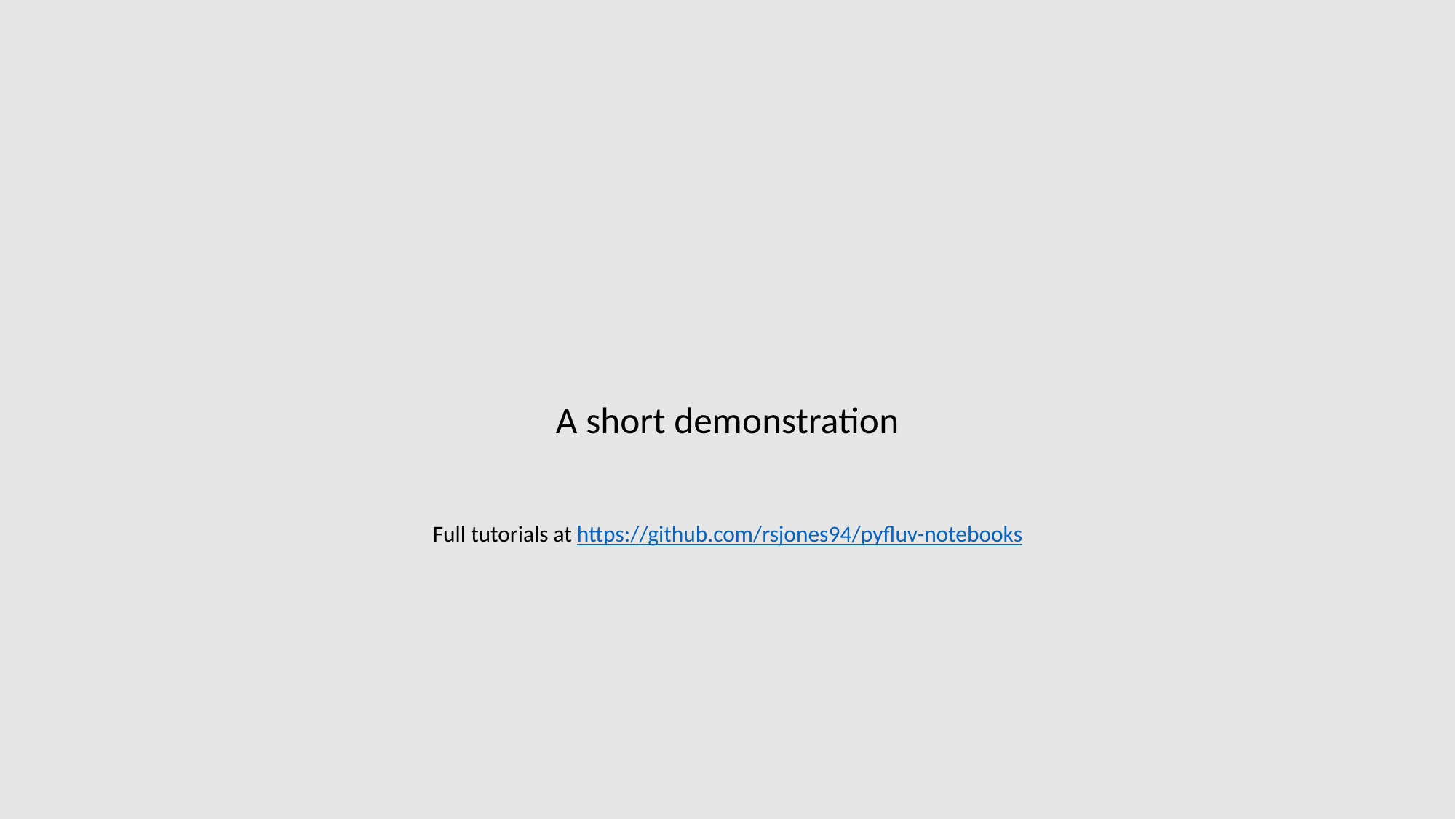

# A short demonstration Full tutorials at https://github.com/rsjones94/pyfluv-notebooks